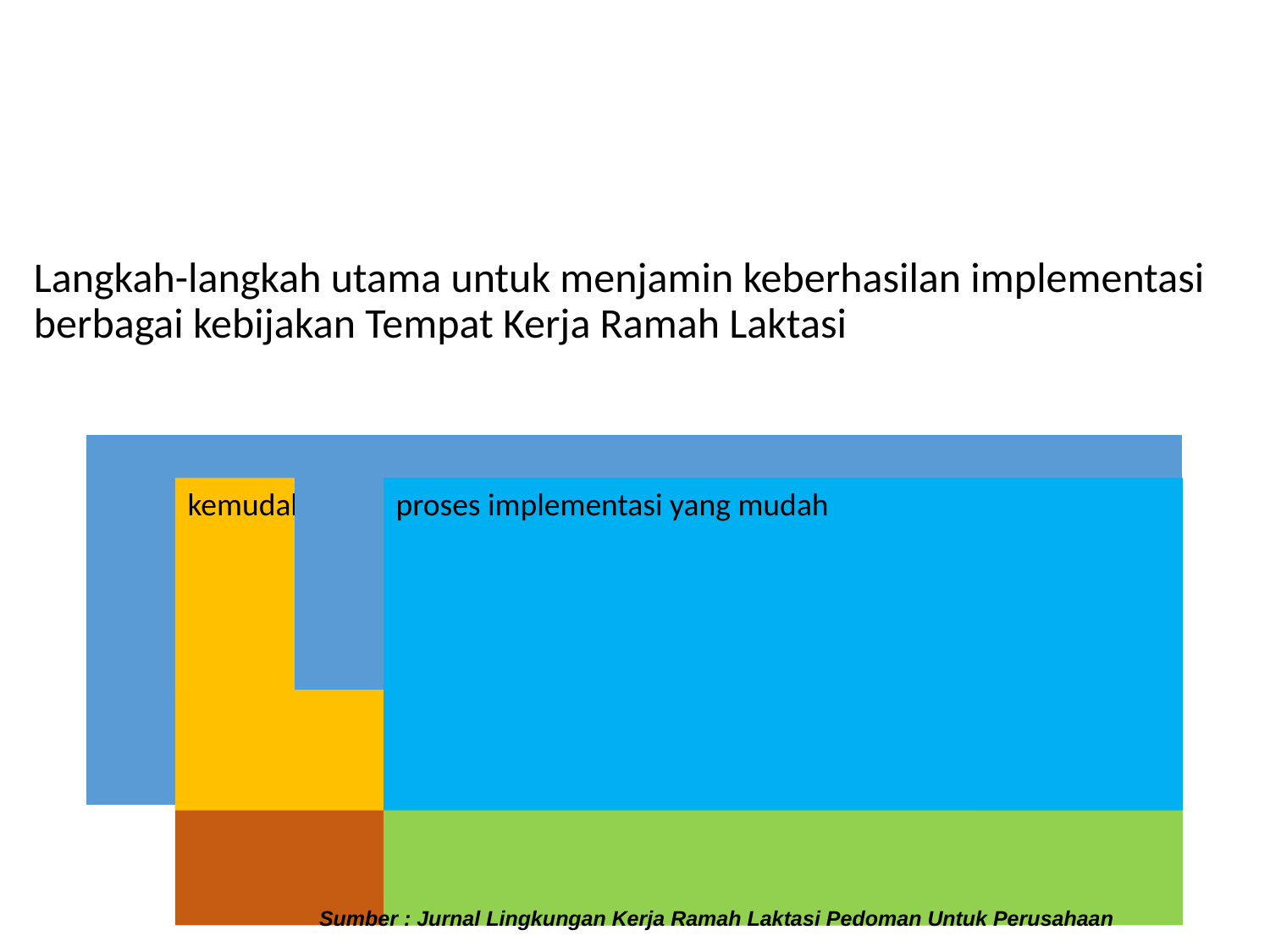

# Langkah-langkah utama untuk menjamin keberhasilan implementasi berbagai kebijakan Tempat Kerja Ramah Laktasi

Sumber : Jurnal Lingkungan Kerja Ramah Laktasi Pedoman Untuk Perusahaan